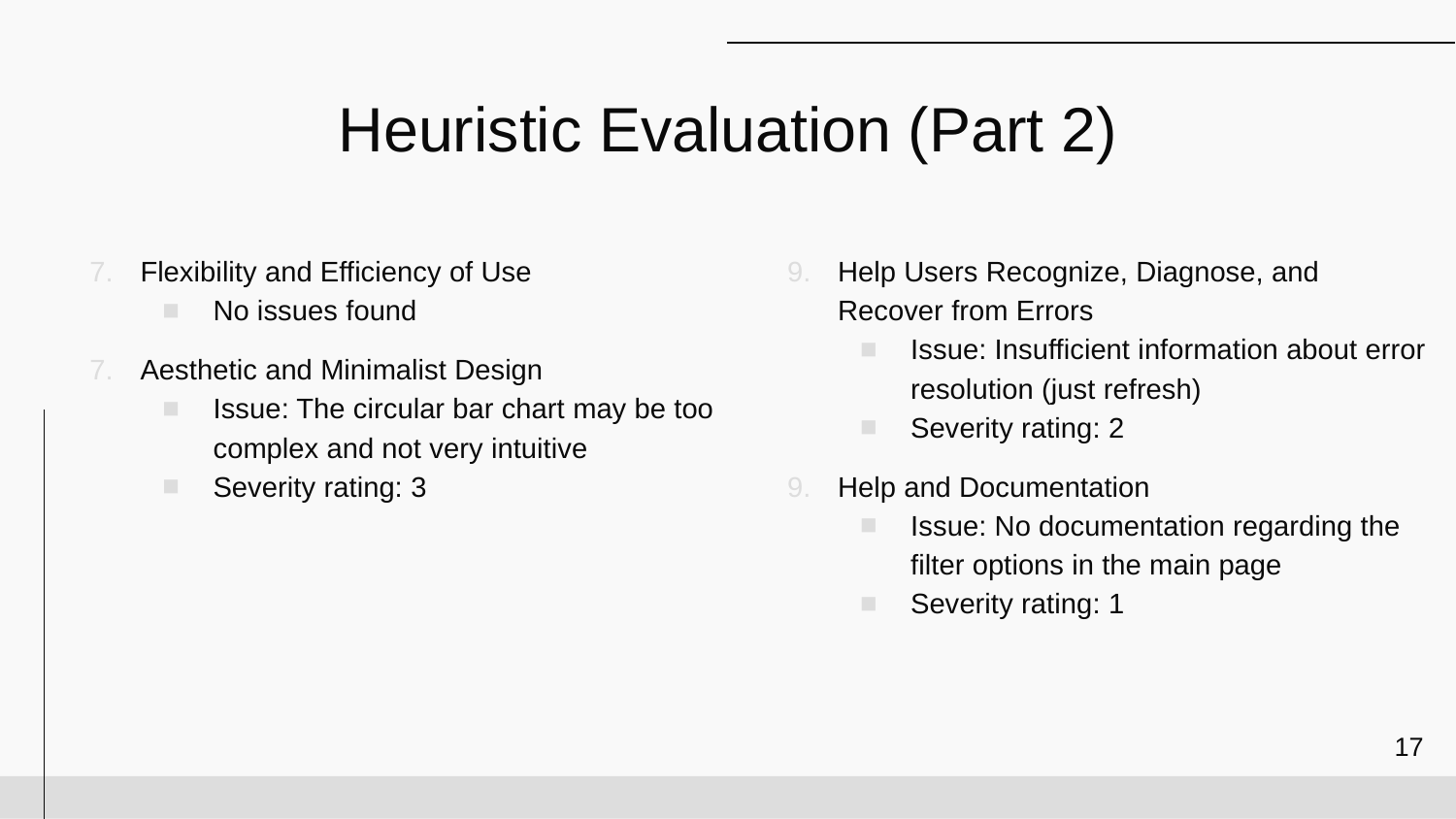

# Heuristic Evaluation (Part 2)

Flexibility and Efficiency of Use
No issues found
Aesthetic and Minimalist Design
Issue: The circular bar chart may be too complex and not very intuitive
Severity rating: 3

Help Users Recognize, Diagnose, and Recover from Errors
Issue: Insufficient information about error resolution (just refresh)
Severity rating: 2
Help and Documentation
Issue: No documentation regarding the filter options in the main page
Severity rating: 1

17